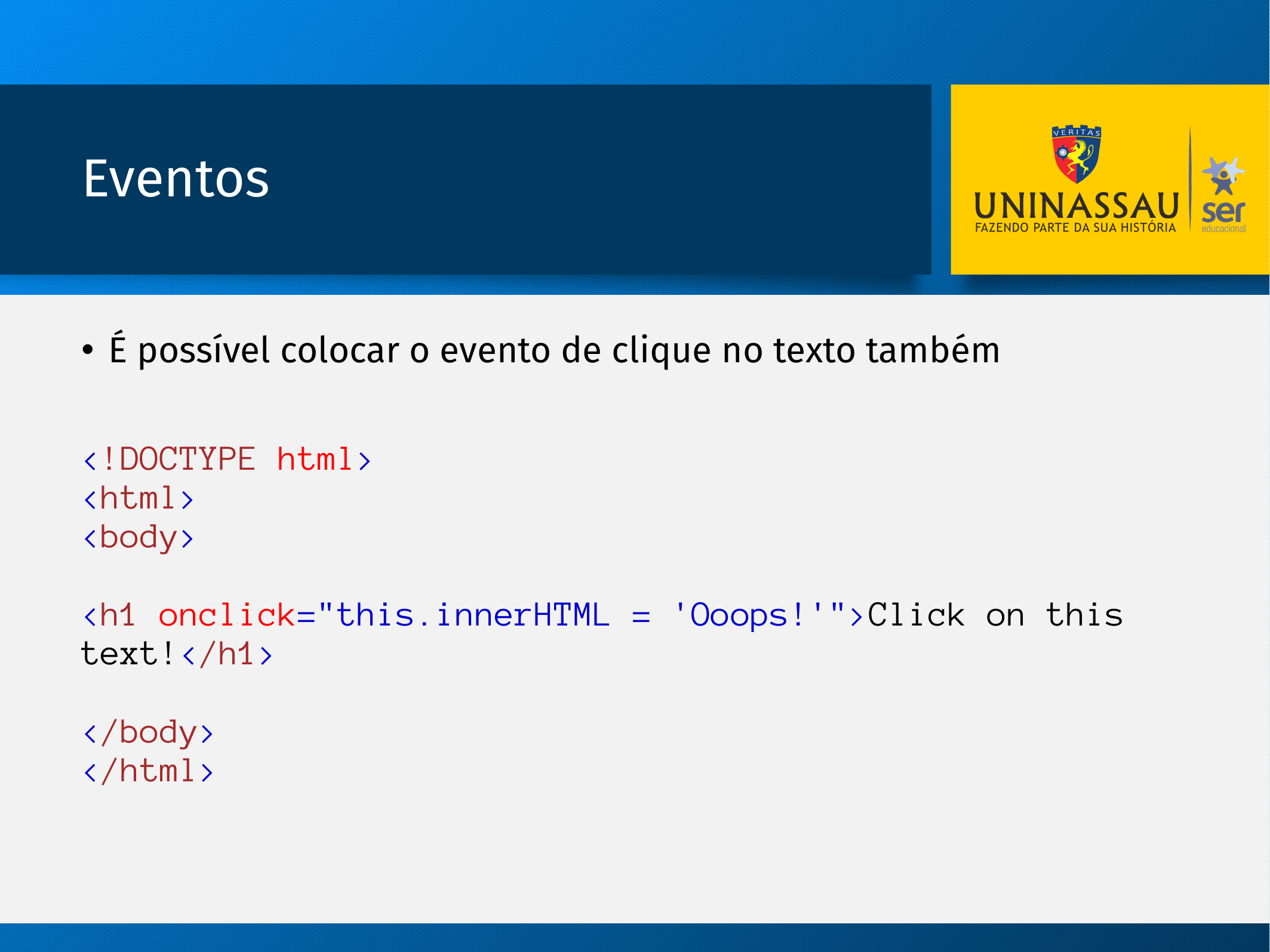

# Eventos
É possível colocar o evento de clique no texto também

<!DOCTYPE html>
<html>
<body>
<h1 onclick="this.innerHTML = 'Ooops!'">Click on this text!</h1>
</body>
</html>